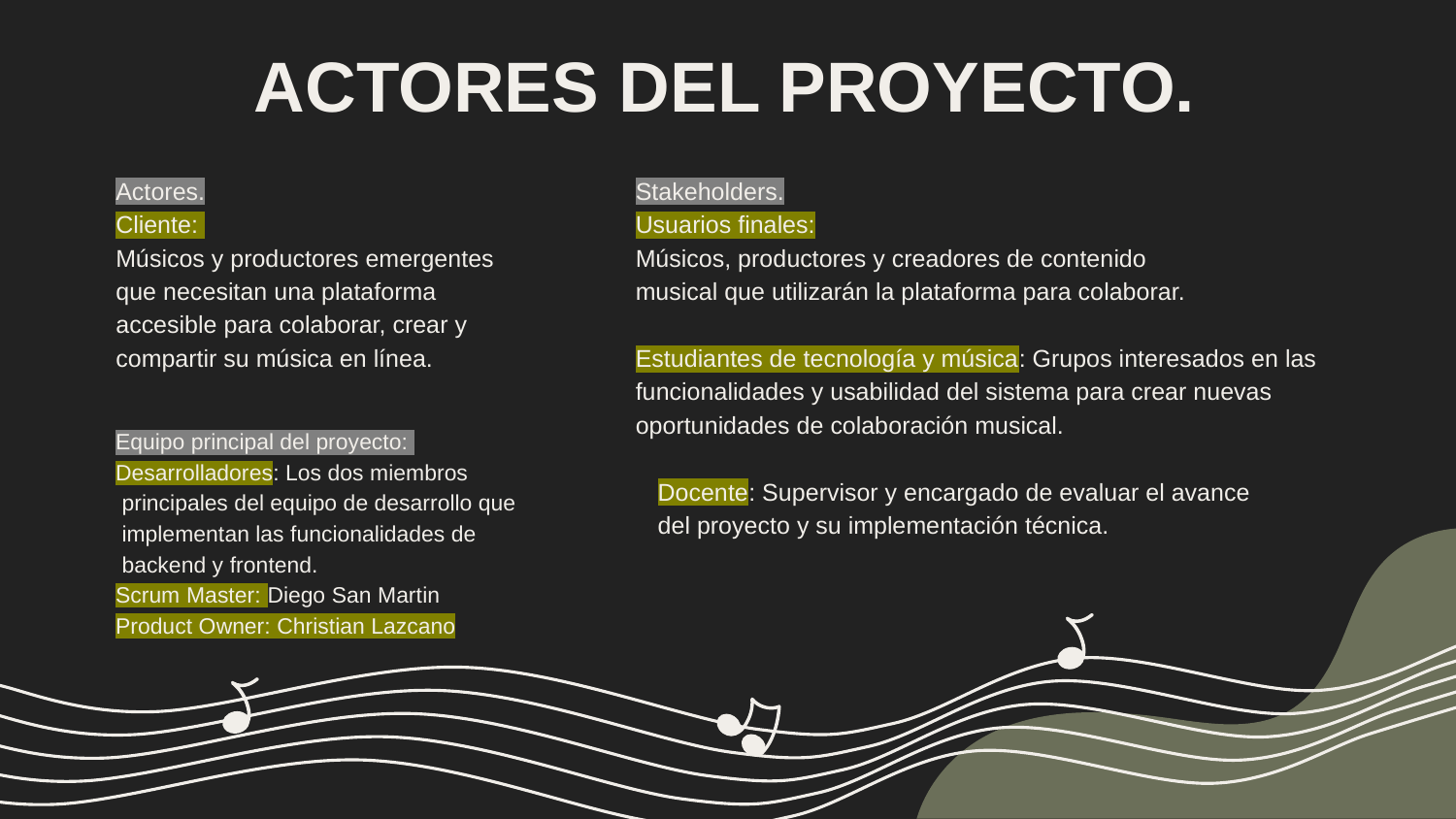

# ACTORES DEL PROYECTO.
Stakeholders.
Usuarios finales:
Músicos, productores y creadores de contenido
musical que utilizarán la plataforma para colaborar.

Estudiantes de tecnología y música: Grupos interesados en las funcionalidades y usabilidad del sistema para crear nuevas oportunidades de colaboración musical.

Docente: Supervisor y encargado de evaluar el avance
del proyecto y su implementación técnica.

Actores.
Cliente:
Músicos y productores emergentes
que necesitan una plataforma
accesible para colaborar, crear y
compartir su música en línea.
Equipo principal del proyecto:
Desarrolladores: Los dos miembros
 principales del equipo de desarrollo que
 implementan las funcionalidades de
 backend y frontend.
Scrum Master: Diego San Martin
Product Owner: Christian Lazcano